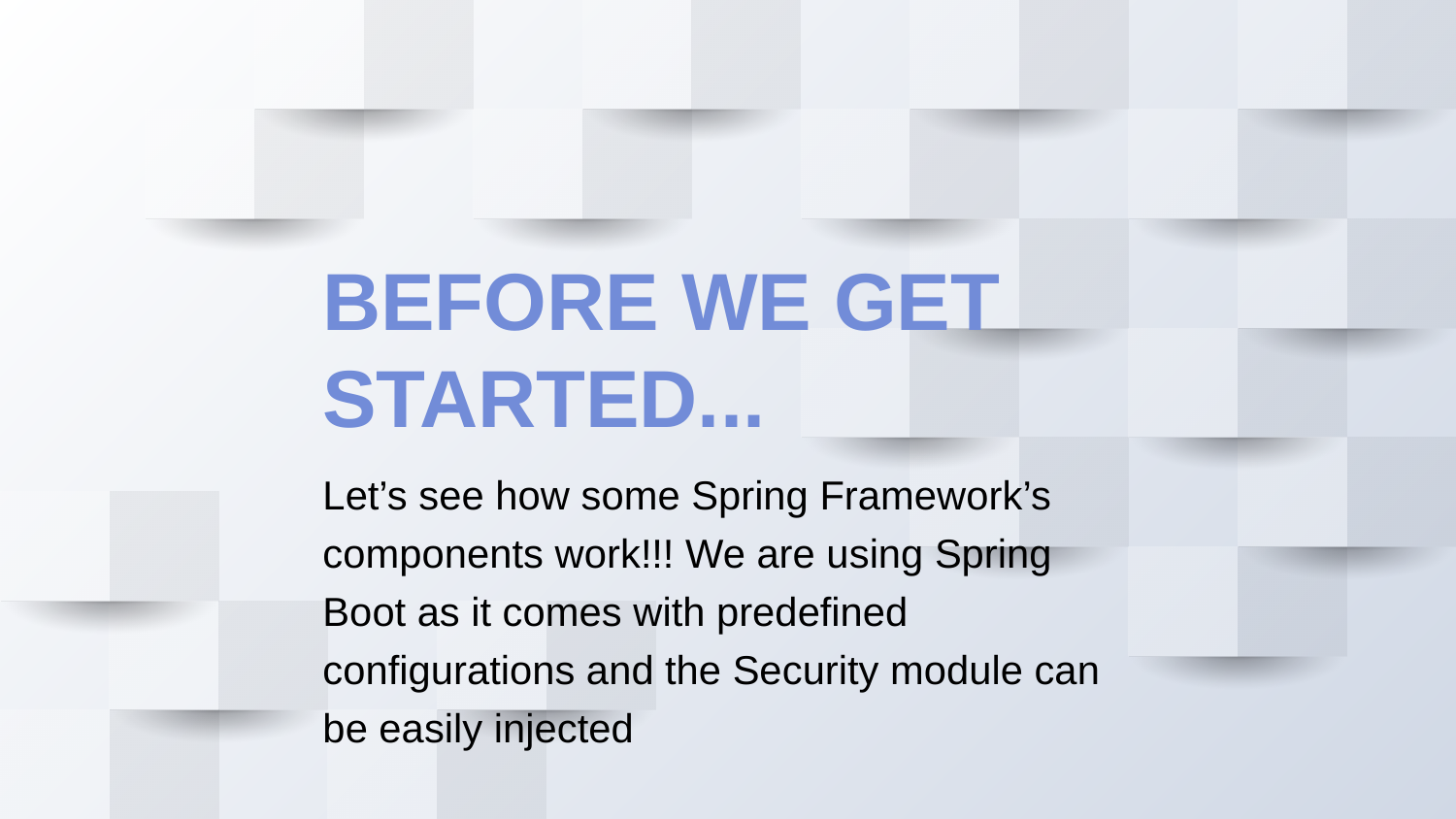

BEFORE WE GET STARTED...
Let’s see how some Spring Framework’s components work!!! We are using Spring Boot as it comes with predefined configurations and the Security module can be easily injected